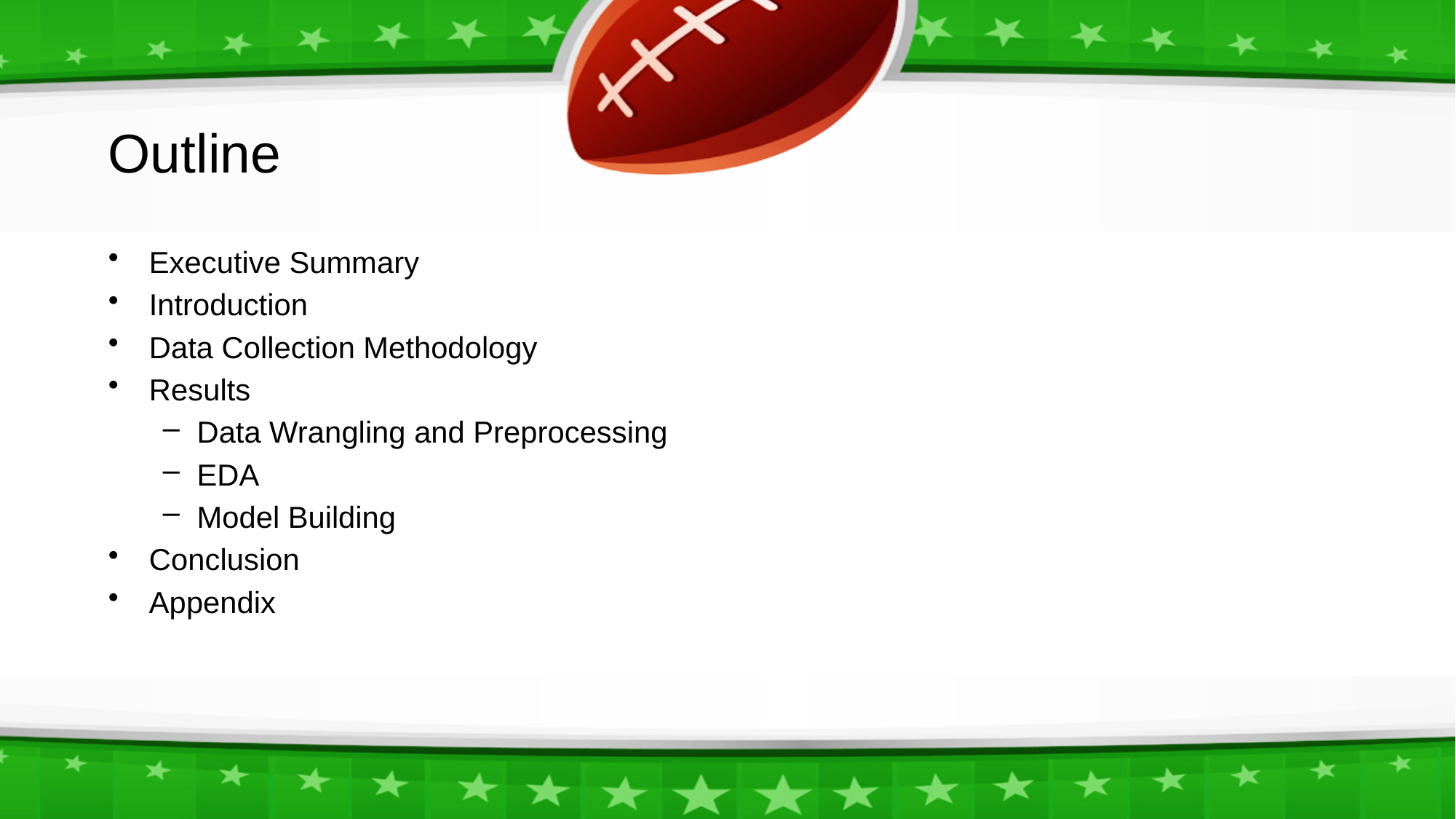

# Outline
Executive Summary
Introduction
Data Collection Methodology
Results
Data Wrangling and Preprocessing
EDA
Model Building
Conclusion
Appendix